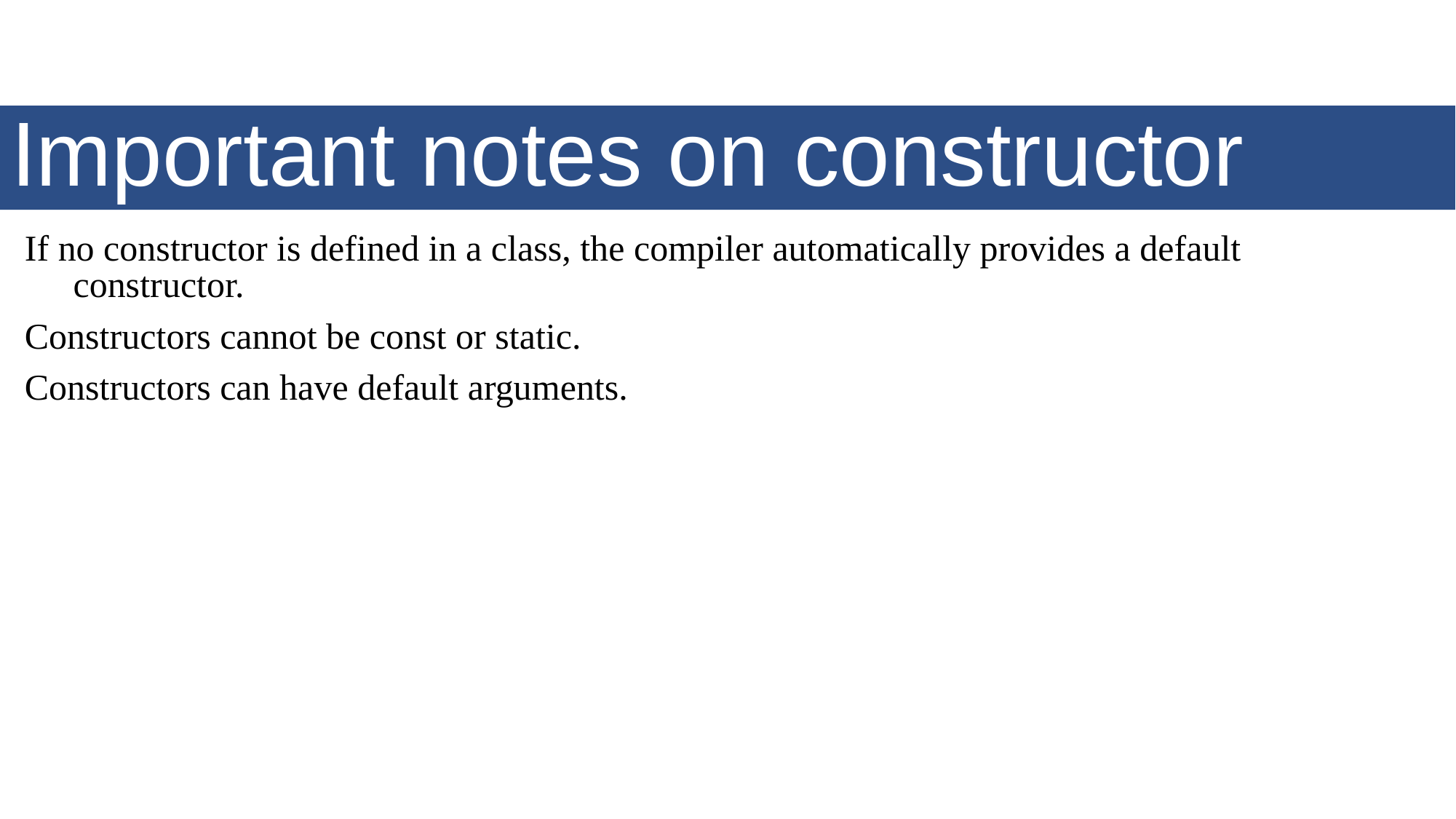

# Important notes on constructor
If no constructor is defined in a class, the compiler automatically provides a default constructor.
Constructors cannot be const or static.
Constructors can have default arguments.